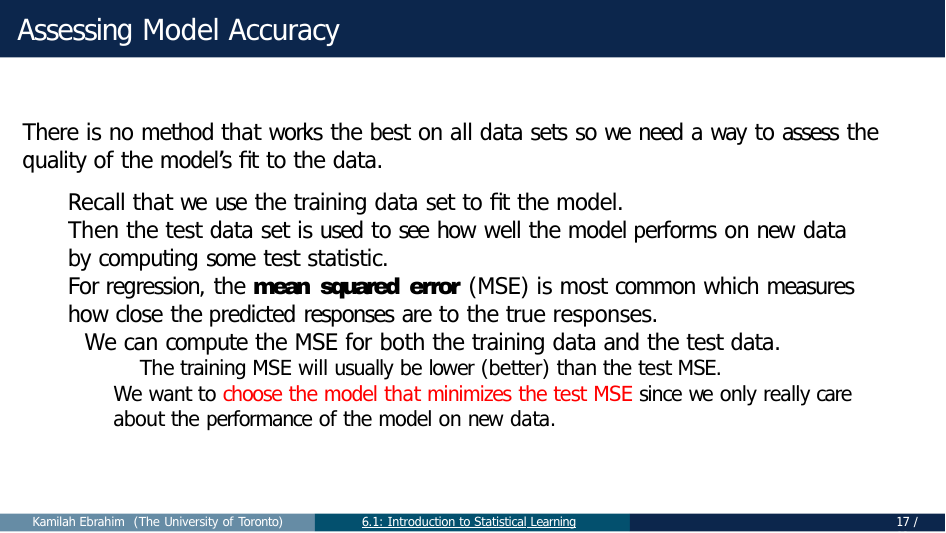

# Assessing Model Accuracy
There is no method that works the best on all data sets so we need a way to assess the quality of the model’s fit to the data.
Recall that we use the training data set to fit the model.
Then the test data set is used to see how well the model performs on new data by computing some test statistic.
For regression, the mean squared error (MSE) is most common which measures how close the predicted responses are to the true responses.
We can compute the MSE for both the training data and the test data.
The training MSE will usually be lower (better) than the test MSE.
We want to choose the model that minimizes the test MSE since we only really care about the performance of the model on new data.
Kamilah Ebrahim (The University of Toronto)
6.1: Introduction to Statistical Learning
17 / 23